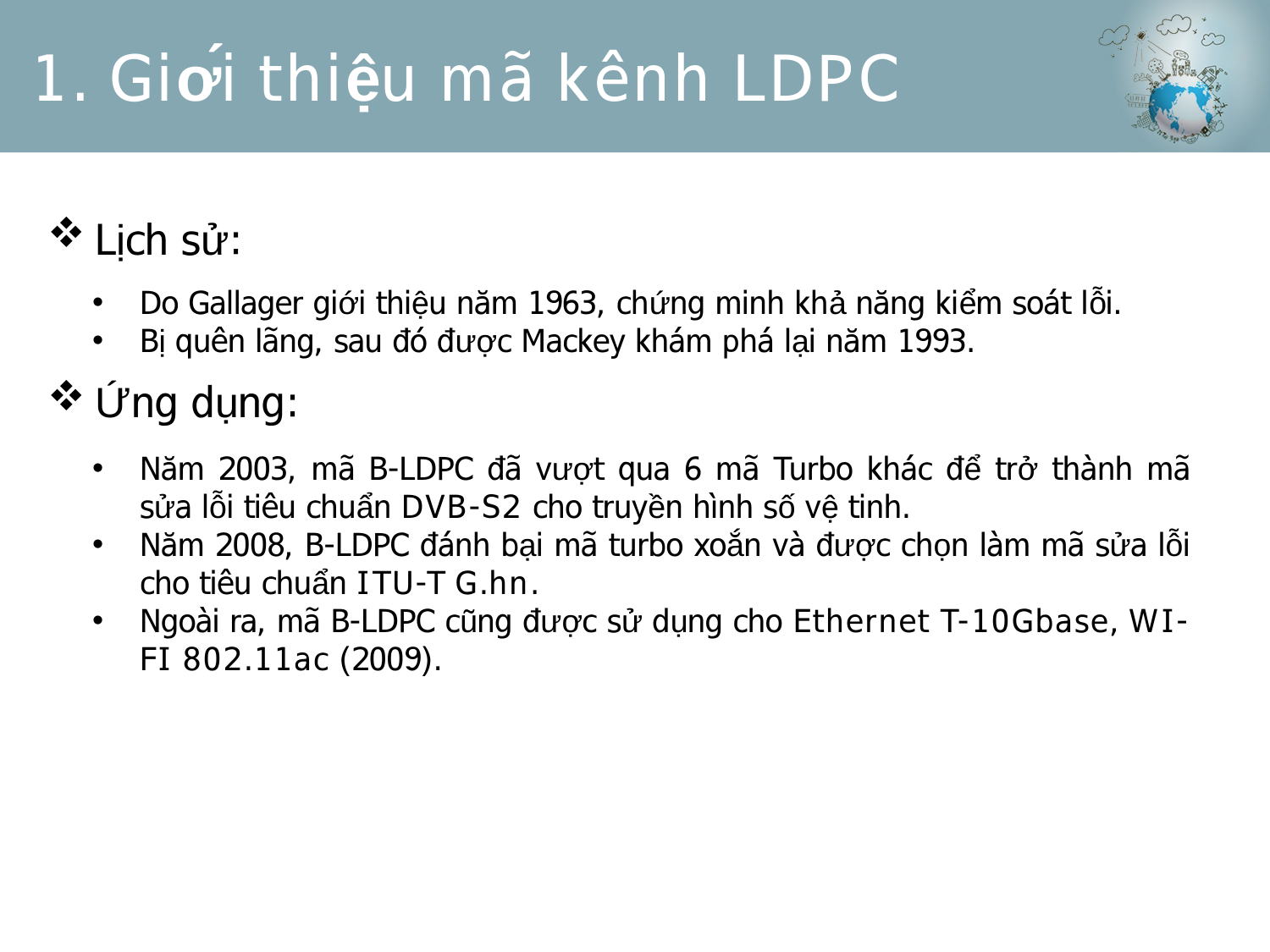

# 1. Giới thiệu mã kênh LDPC
Lịch sử:
Do Gallager giới thiệu năm 1963, chứng minh khả năng kiểm soát lỗi.
Bị quên lãng, sau đó được Mackey khám phá lại năm 1993.
Ứng dụng:
Năm 2003, mã B-LDPC đã vượt qua 6 mã Turbo khác để trở thành mã sửa lỗi tiêu chuẩn DVB-S2 cho truyền hình số vệ tinh.
Năm 2008, B-LDPC đánh bại mã turbo xoắn và được chọn làm mã sửa lỗi cho tiêu chuẩn ITU-T G.hn.
Ngoài ra, mã B-LDPC cũng được sử dụng cho Ethernet T-10Gbase, WI-FI 802.11ac (2009).